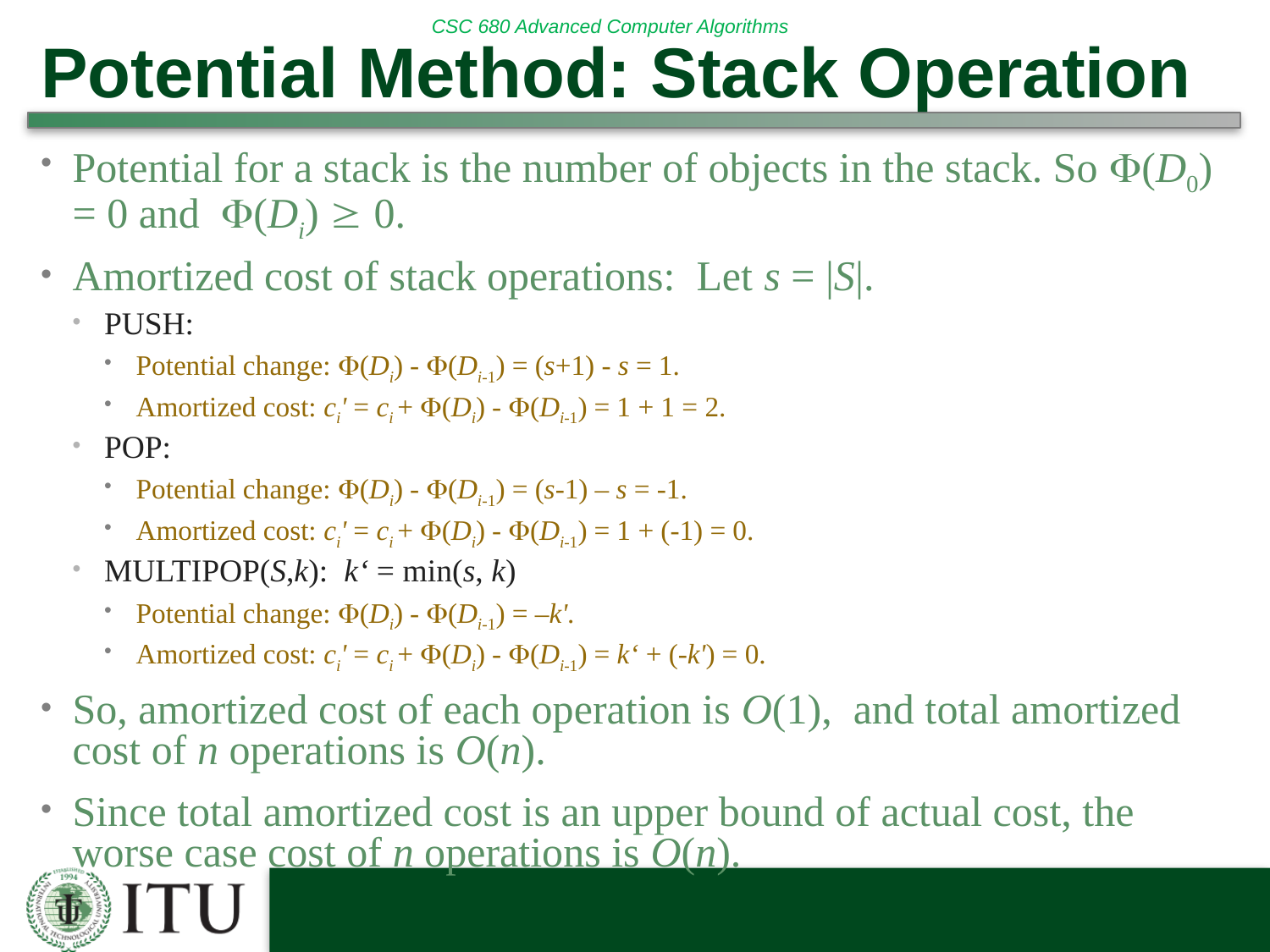

# Potential Method: Stack Operation
Potential for a stack is the number of objects in the stack. So Φ(D0) = 0 and  Φ(Di) ≥ 0.
Amortized cost of stack operations:  Let s = |S|.
PUSH:
Potential change: Φ(Di) - Φ(Di-1) = (s+1) - s = 1.
Amortized cost: ci' = ci + Φ(Di) - Φ(Di-1) = 1 + 1 = 2.
POP:
Potential change: Φ(Di) - Φ(Di-1) = (s-1) – s = -1.
Amortized cost: ci' = ci + Φ(Di) - Φ(Di-1) = 1 + (-1) = 0.
MULTIPOP(S,k):  k‘ = min(s, k)
Potential change: Φ(Di) - Φ(Di-1) = –k'.
Amortized cost: ci' = ci + Φ(Di) - Φ(Di-1) = k‘ + (-k') = 0.
So, amortized cost of each operation is O(1),  and total amortized cost of n operations is O(n).
Since total amortized cost is an upper bound of actual cost, the worse case cost of n operations is O(n).